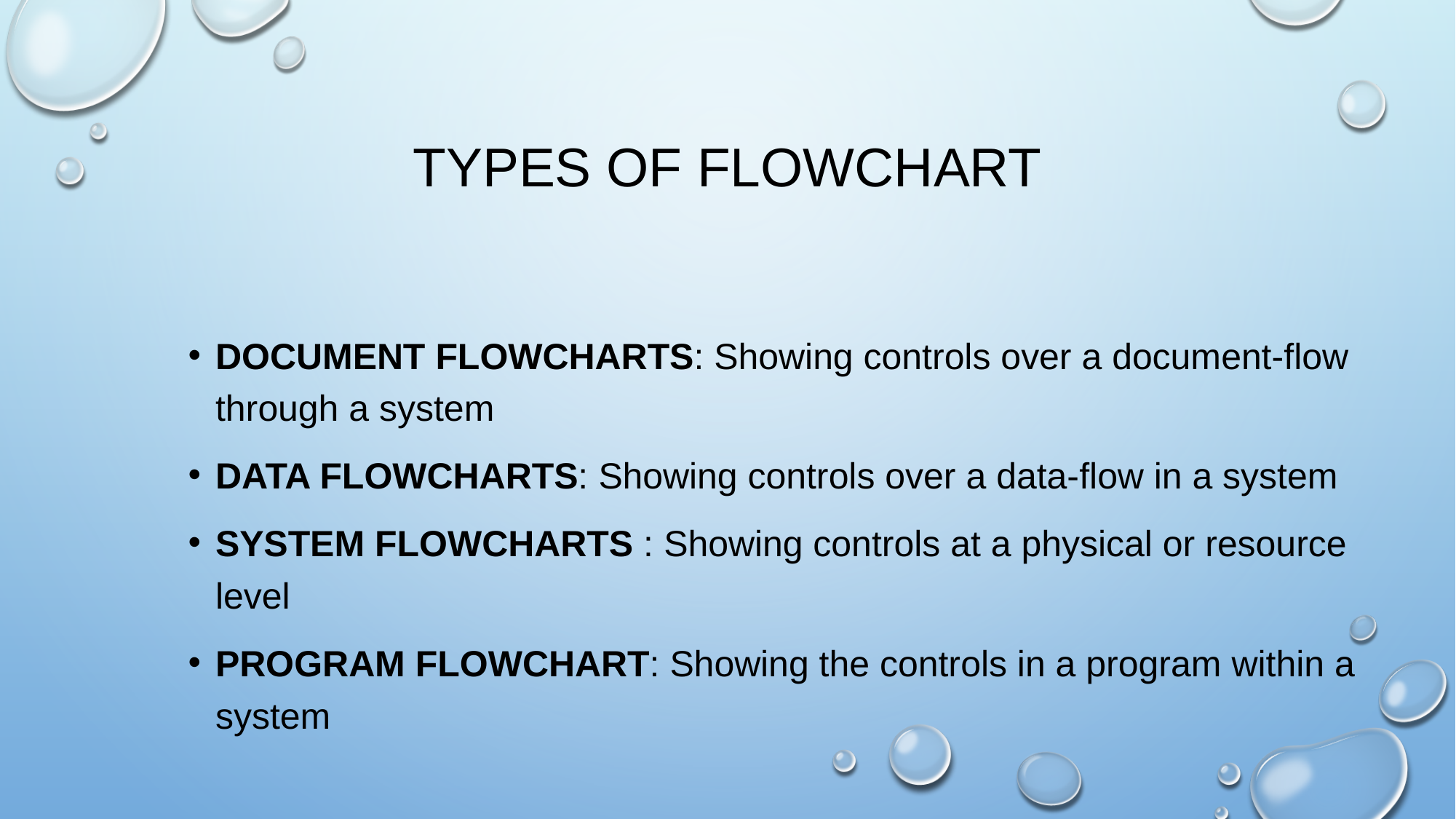

# Types Of Flowchart
Document flowcharts: Showing controls over a document-flow through a system
Data flowcharts: Showing controls over a data-flow in a system
System flowcharts : Showing controls at a physical or resource level
Program flowchart: Showing the controls in a program within a system